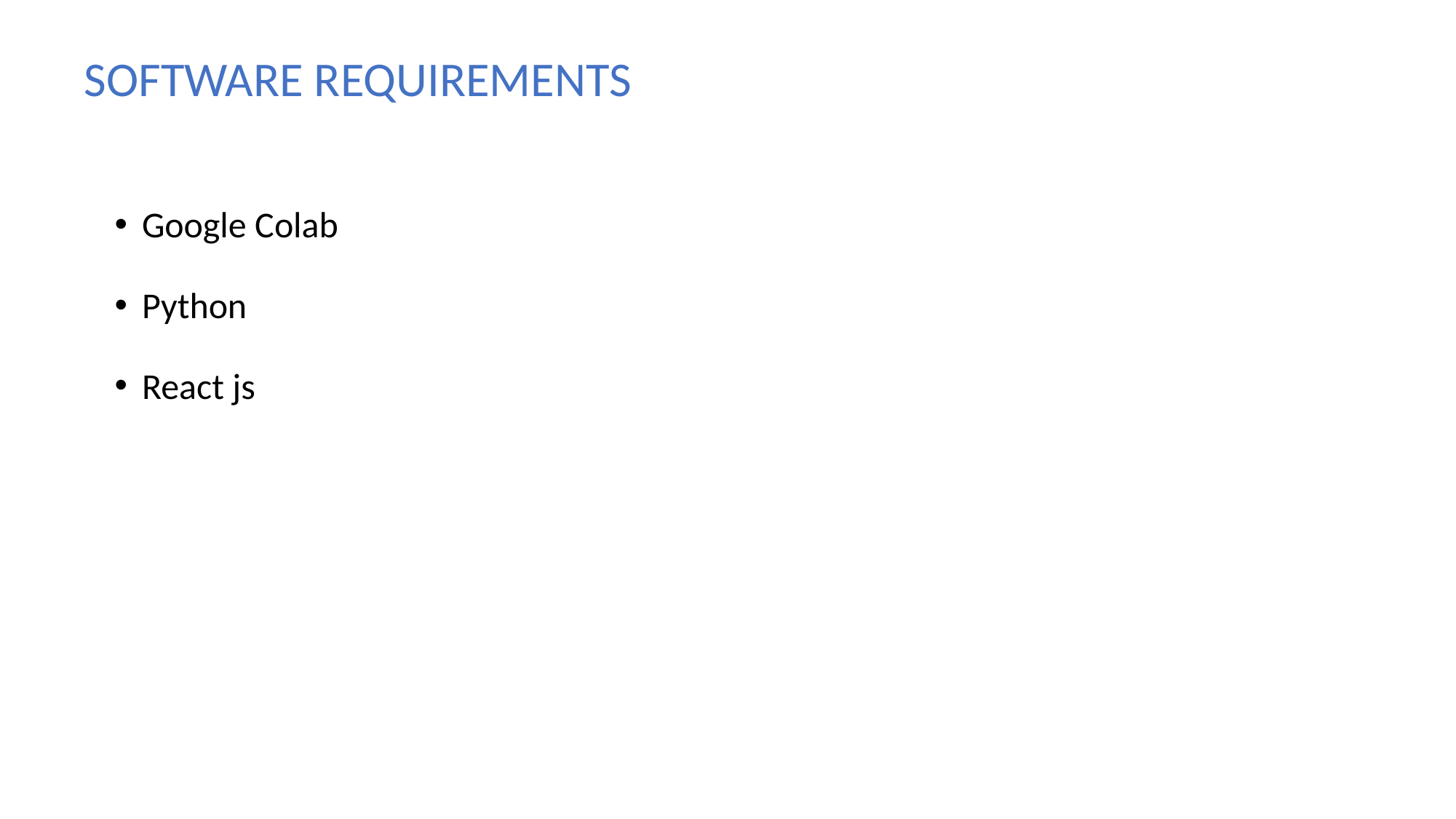

SOFTWARE REQUIREMENTS
Google Colab
Python
React js